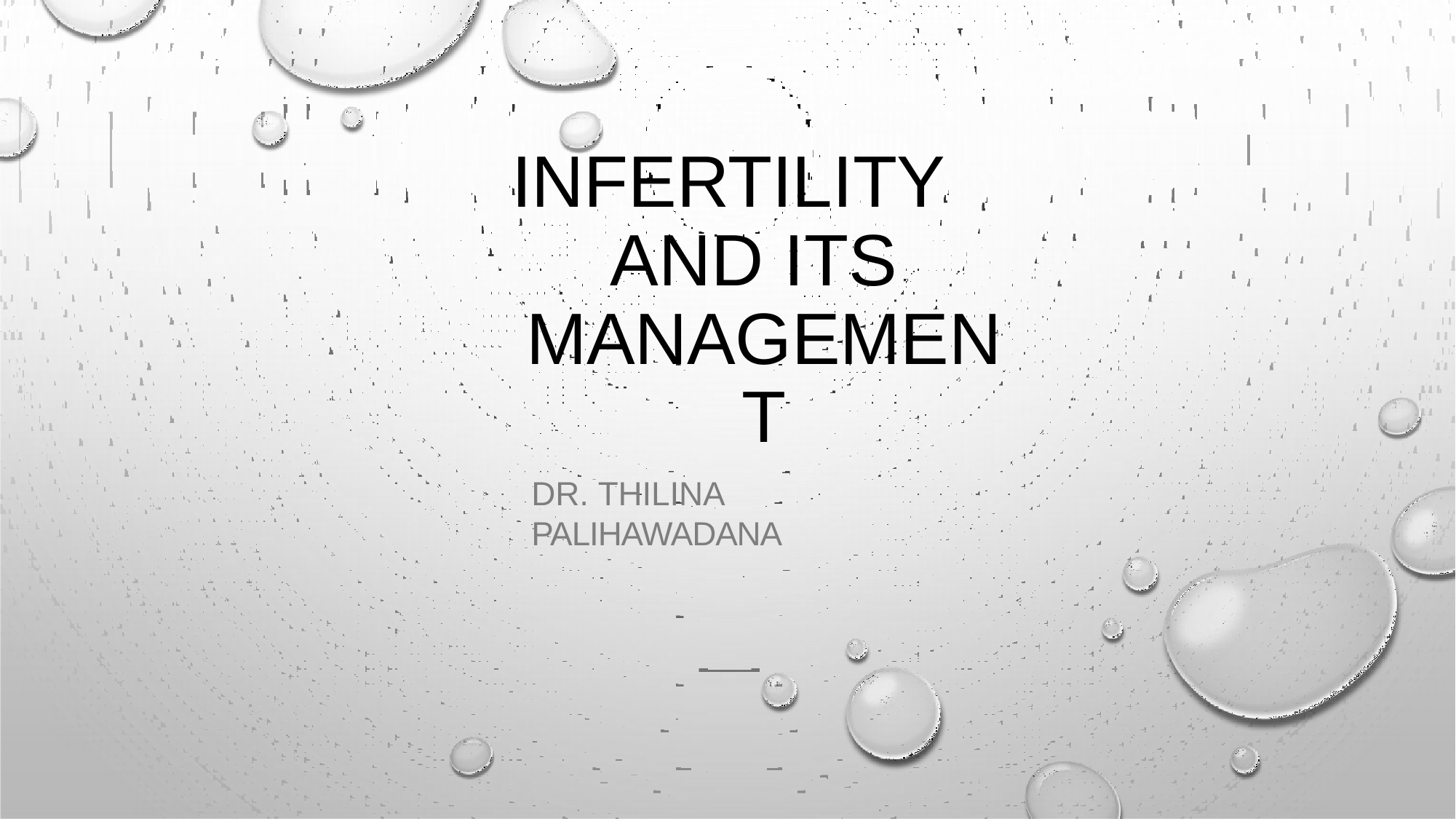

# INFERTILITY AND ITS  MANAGEMENT
DR. THILINA PALIHAWADANA